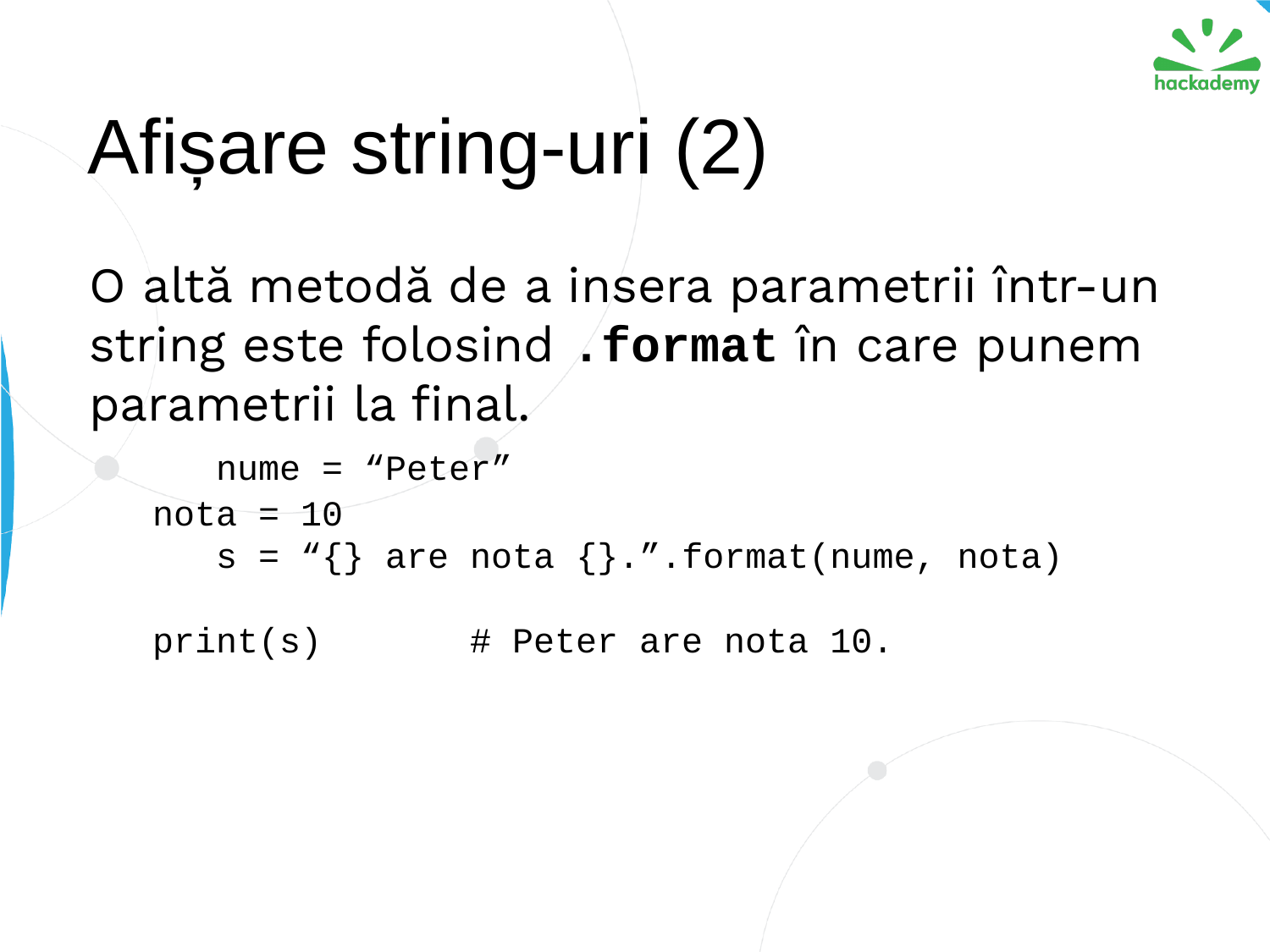

# Afișare string-uri (2)
O altă metodă de a insera parametrii într-un string este folosind .format în care punem parametrii la final.
	nume = “Peter”
nota = 10
	s = “{} are nota {}.”.format(nume, nota)

print(s) 	# Peter are nota 10.